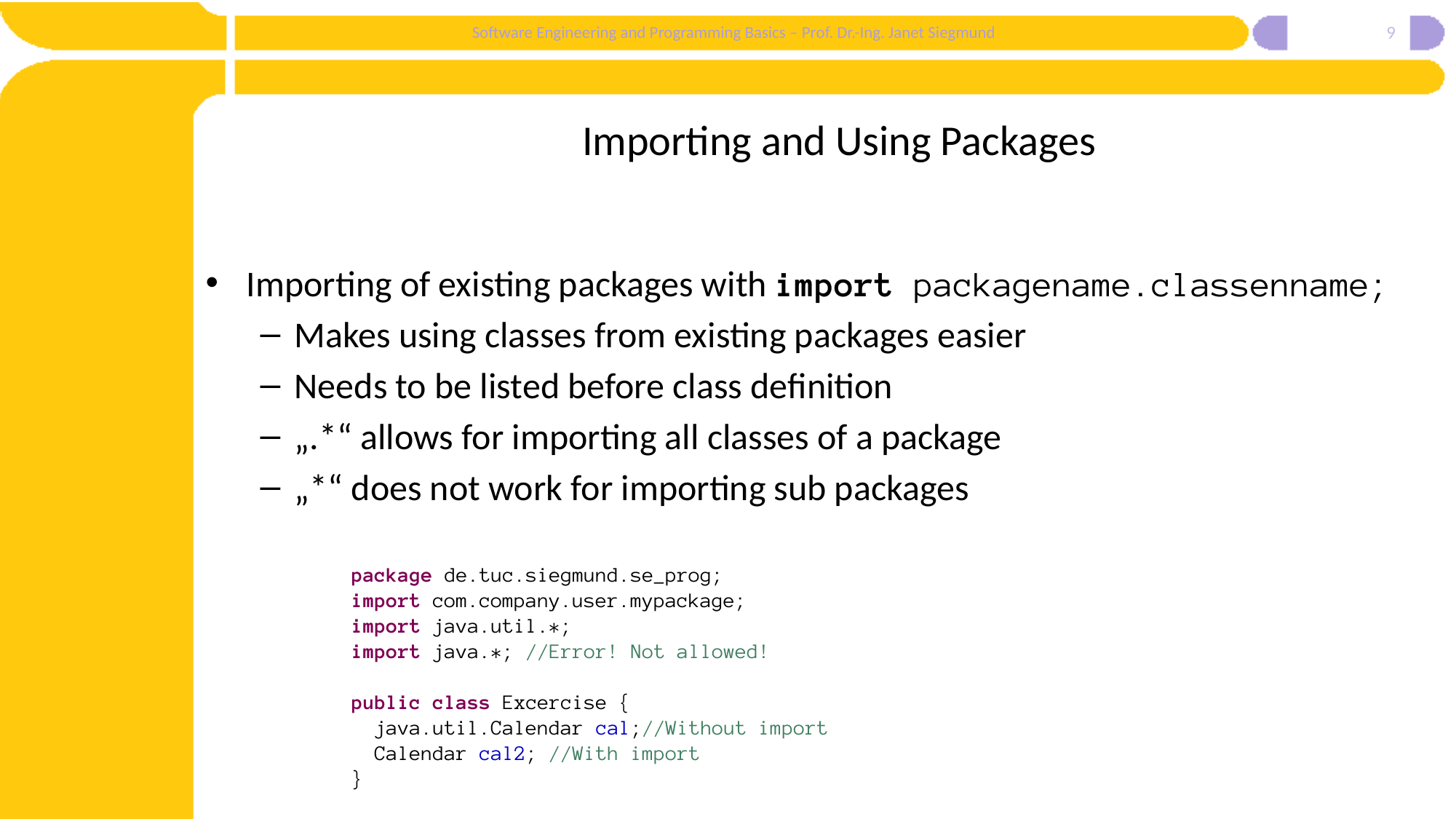

9
# Importing and Using Packages
Importing of existing packages with import packagename.classenname;
Makes using classes from existing packages easier
Needs to be listed before class definition
„.*“ allows for importing all classes of a package
„*“ does not work for importing sub packages

package de.tuc.siegmund.se_prog;
import com.company.user.mypackage;
import java.util.*;
import java.*; //Error! Not allowed!

public class Excercise {
  java.util.Calendar cal;//Without import
  Calendar cal2; //With import
}